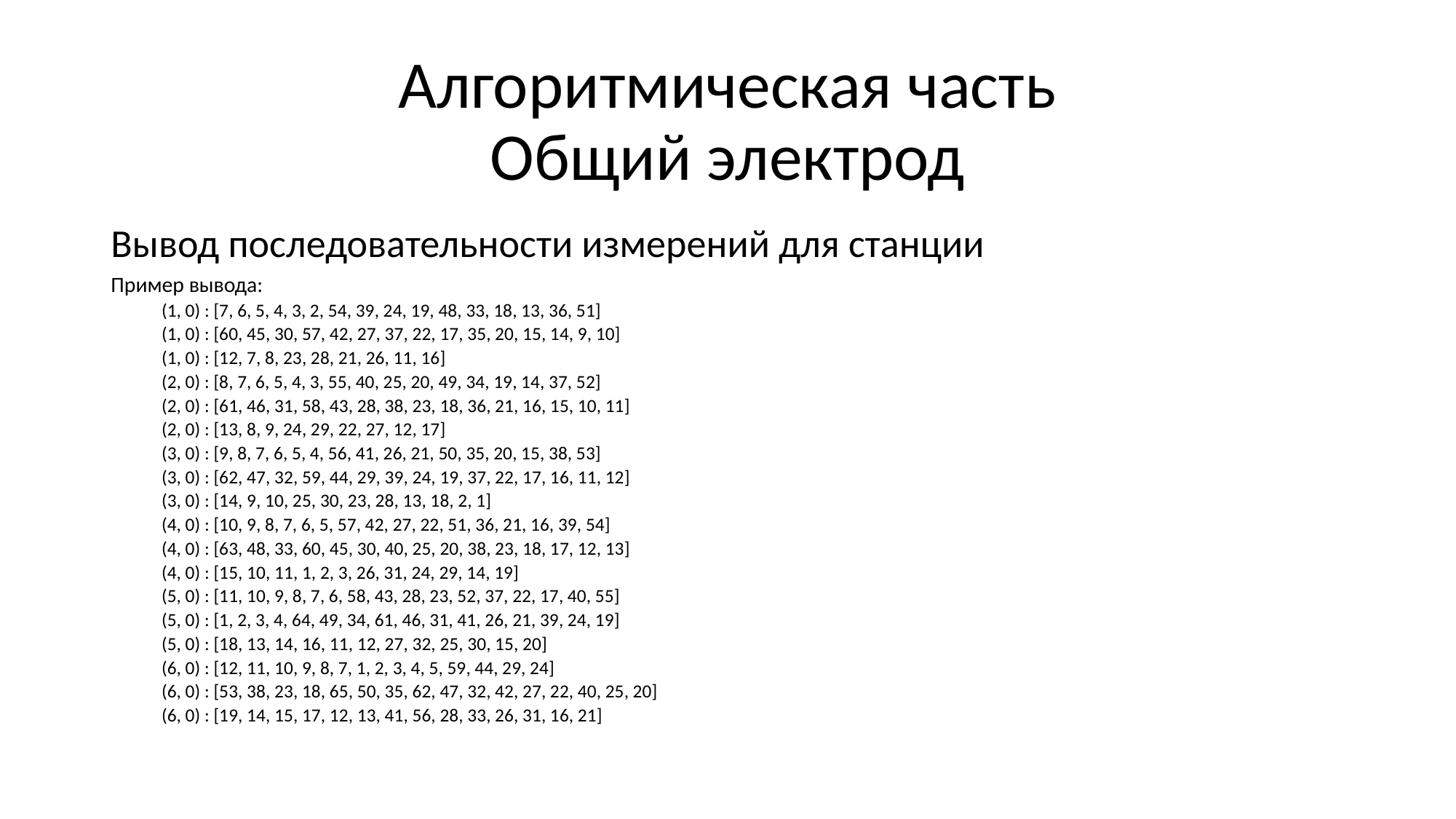

# Алгоритмическая часть Общий электрод
Вывод последовательности измерений для станции
Пример вывода:
(1, 0) : [7, 6, 5, 4, 3, 2, 54, 39, 24, 19, 48, 33, 18, 13, 36, 51]
(1, 0) : [60, 45, 30, 57, 42, 27, 37, 22, 17, 35, 20, 15, 14, 9, 10]
(1, 0) : [12, 7, 8, 23, 28, 21, 26, 11, 16]
(2, 0) : [8, 7, 6, 5, 4, 3, 55, 40, 25, 20, 49, 34, 19, 14, 37, 52]
(2, 0) : [61, 46, 31, 58, 43, 28, 38, 23, 18, 36, 21, 16, 15, 10, 11]
(2, 0) : [13, 8, 9, 24, 29, 22, 27, 12, 17]
(3, 0) : [9, 8, 7, 6, 5, 4, 56, 41, 26, 21, 50, 35, 20, 15, 38, 53]
(3, 0) : [62, 47, 32, 59, 44, 29, 39, 24, 19, 37, 22, 17, 16, 11, 12]
(3, 0) : [14, 9, 10, 25, 30, 23, 28, 13, 18, 2, 1]
(4, 0) : [10, 9, 8, 7, 6, 5, 57, 42, 27, 22, 51, 36, 21, 16, 39, 54]
(4, 0) : [63, 48, 33, 60, 45, 30, 40, 25, 20, 38, 23, 18, 17, 12, 13]
(4, 0) : [15, 10, 11, 1, 2, 3, 26, 31, 24, 29, 14, 19]
(5, 0) : [11, 10, 9, 8, 7, 6, 58, 43, 28, 23, 52, 37, 22, 17, 40, 55]
(5, 0) : [1, 2, 3, 4, 64, 49, 34, 61, 46, 31, 41, 26, 21, 39, 24, 19]
(5, 0) : [18, 13, 14, 16, 11, 12, 27, 32, 25, 30, 15, 20]
(6, 0) : [12, 11, 10, 9, 8, 7, 1, 2, 3, 4, 5, 59, 44, 29, 24]
(6, 0) : [53, 38, 23, 18, 65, 50, 35, 62, 47, 32, 42, 27, 22, 40, 25, 20]
(6, 0) : [19, 14, 15, 17, 12, 13, 41, 56, 28, 33, 26, 31, 16, 21]